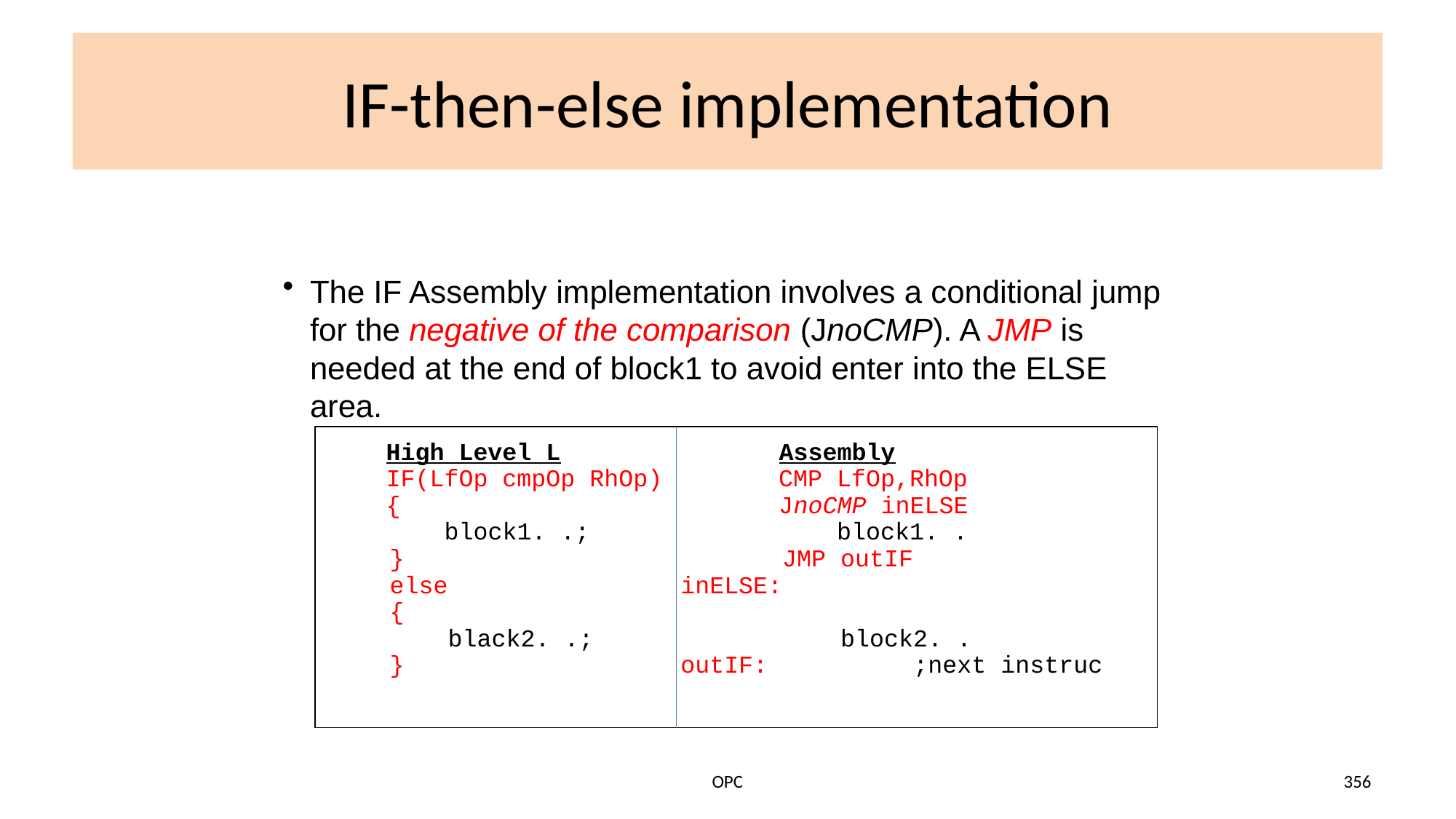

# IF-then-else implementation
The IF Assembly implementation involves a conditional jump for the negative of the comparison (JnoCMP). A JMP is needed at the end of block1 to avoid enter into the ELSE area.
High Level L               Assembly
IF(LfOp cmpOp RhOp)        CMP LfOp,RhOp
{                          JnoCMP inELSE
    block1. .;                 block1. .
    }                          JMP outIF
    else                inELSE:
    {
        black2. .;                 block2. .
    }                   outIF:          ;next instruc
OPC
356